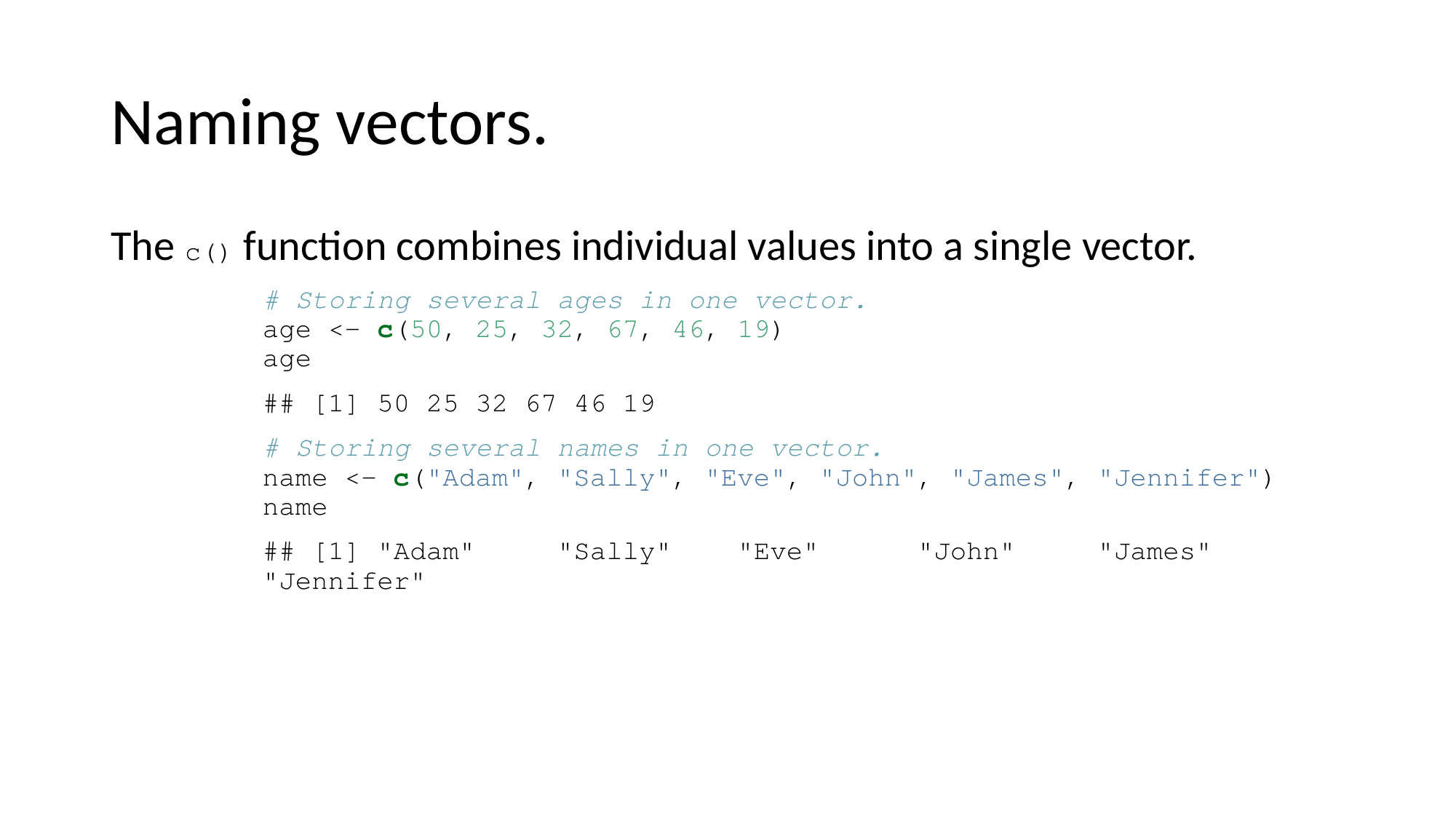

# Naming vectors.
The c() function combines individual values into a single vector.
# Storing several ages in one vector. age <- c(50, 25, 32, 67, 46, 19) age
## [1] 50 25 32 67 46 19
# Storing several names in one vector. name <- c("Adam", "Sally", "Eve", "John", "James", "Jennifer") name
## [1] "Adam"     "Sally"    "Eve"      "John"     "James"    "Jennifer"